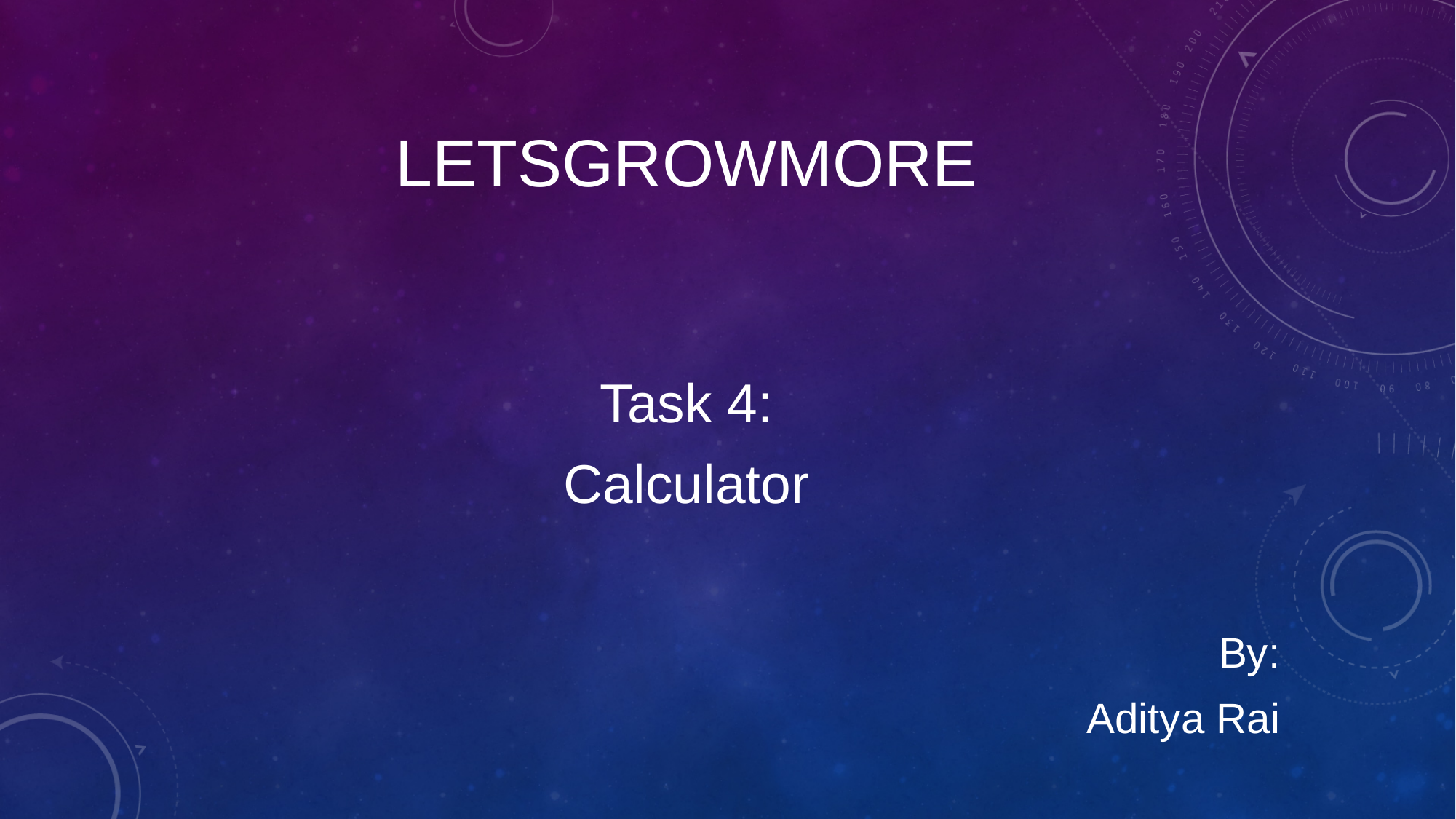

# Letsgrowmore

Task 4:
Calculator

By:
Aditya Rai